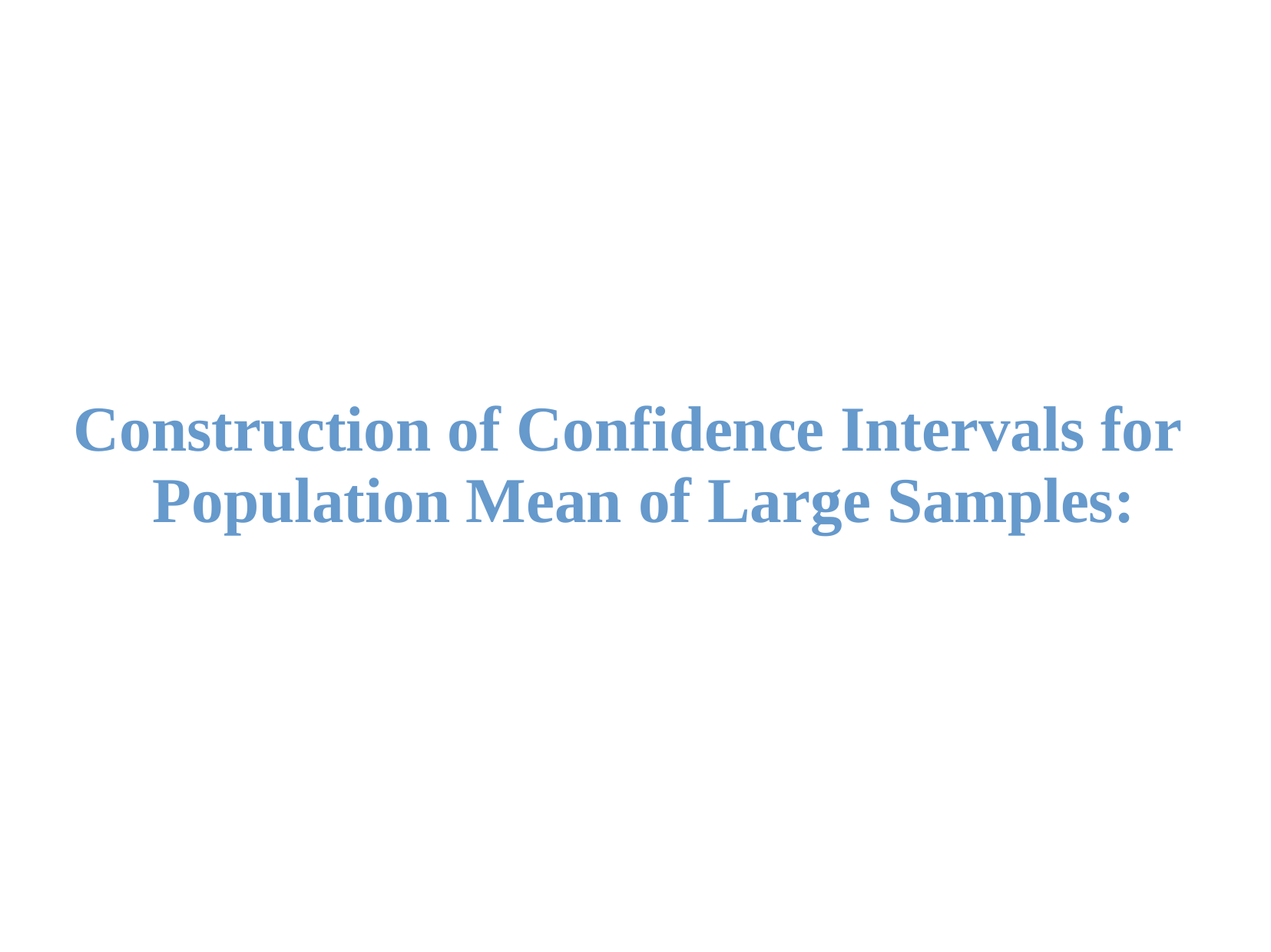

# Construction of Confidence Intervals for  Population Mean of Large Samples: